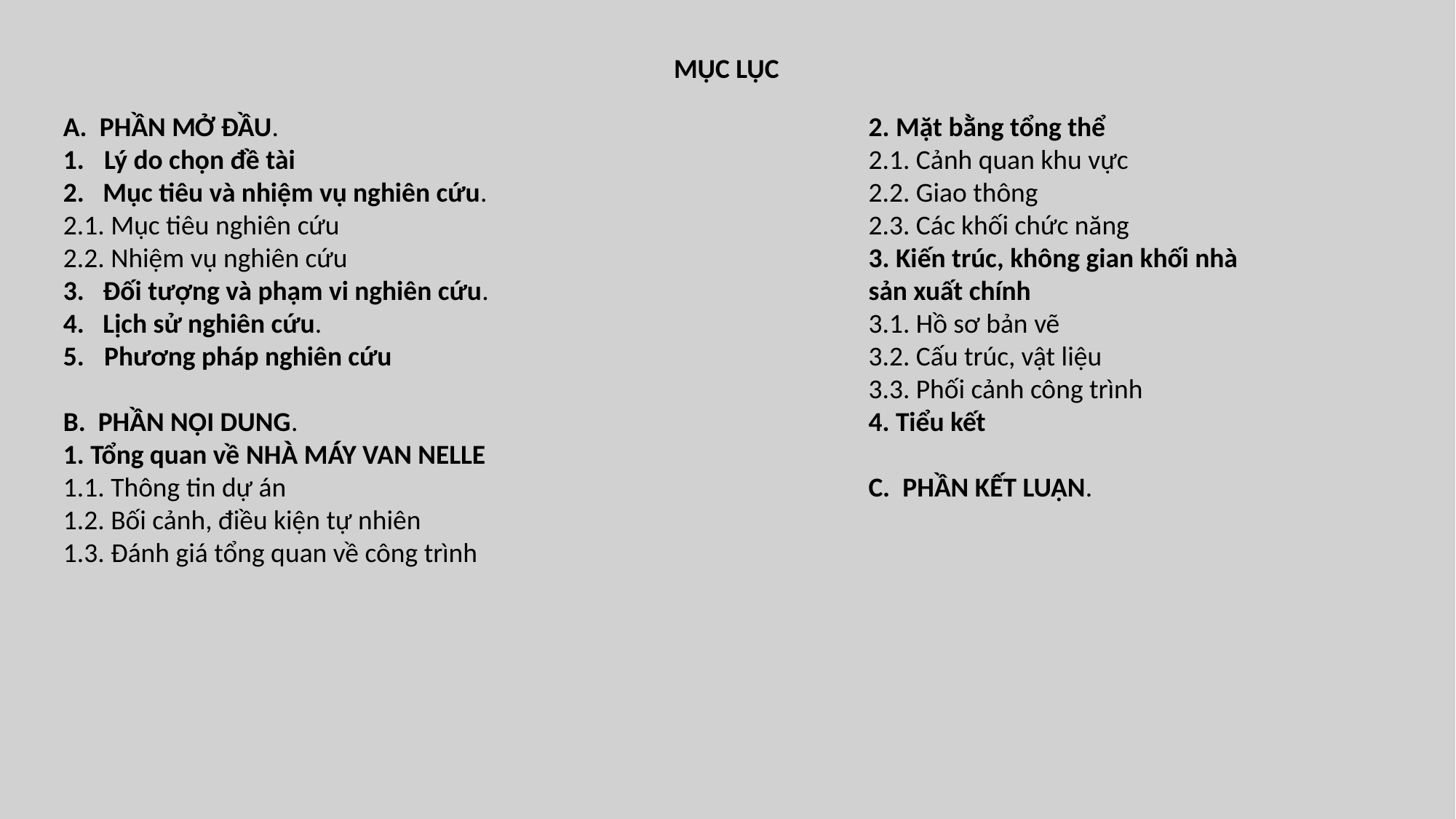

MỤC LỤC
A.  PHẦN MỞ ĐẦU.
Lý do chọn đề tài
2.   Mục tiêu và nhiệm vụ nghiên cứu.
2.1. Mục tiêu nghiên cứu
2.2. Nhiệm vụ nghiên cứu
3.   Đối tượng và phạm vi nghiên cứu.
4.   Lịch sử nghiên cứu.
Phương pháp nghiên cứu

B.  PHẦN NỘI DUNG.
1. Tổng quan về NHÀ MÁY VAN NELLE
1.1. Thông tin dự án
1.2. Bối cảnh, điều kiện tự nhiên
1.3. Đánh giá tổng quan về công trình

2. Mặt bằng tổng thể
2.1. Cảnh quan khu vực
2.2. Giao thông
2.3. Các khối chức năng
3. Kiến trúc, không gian khối nhà sản xuất chính
3.1. Hồ sơ bản vẽ
3.2. Cấu trúc, vật liệu
3.3. Phối cảnh công trình
4. Tiểu kết

C.  PHẦN KẾT LUẬN.